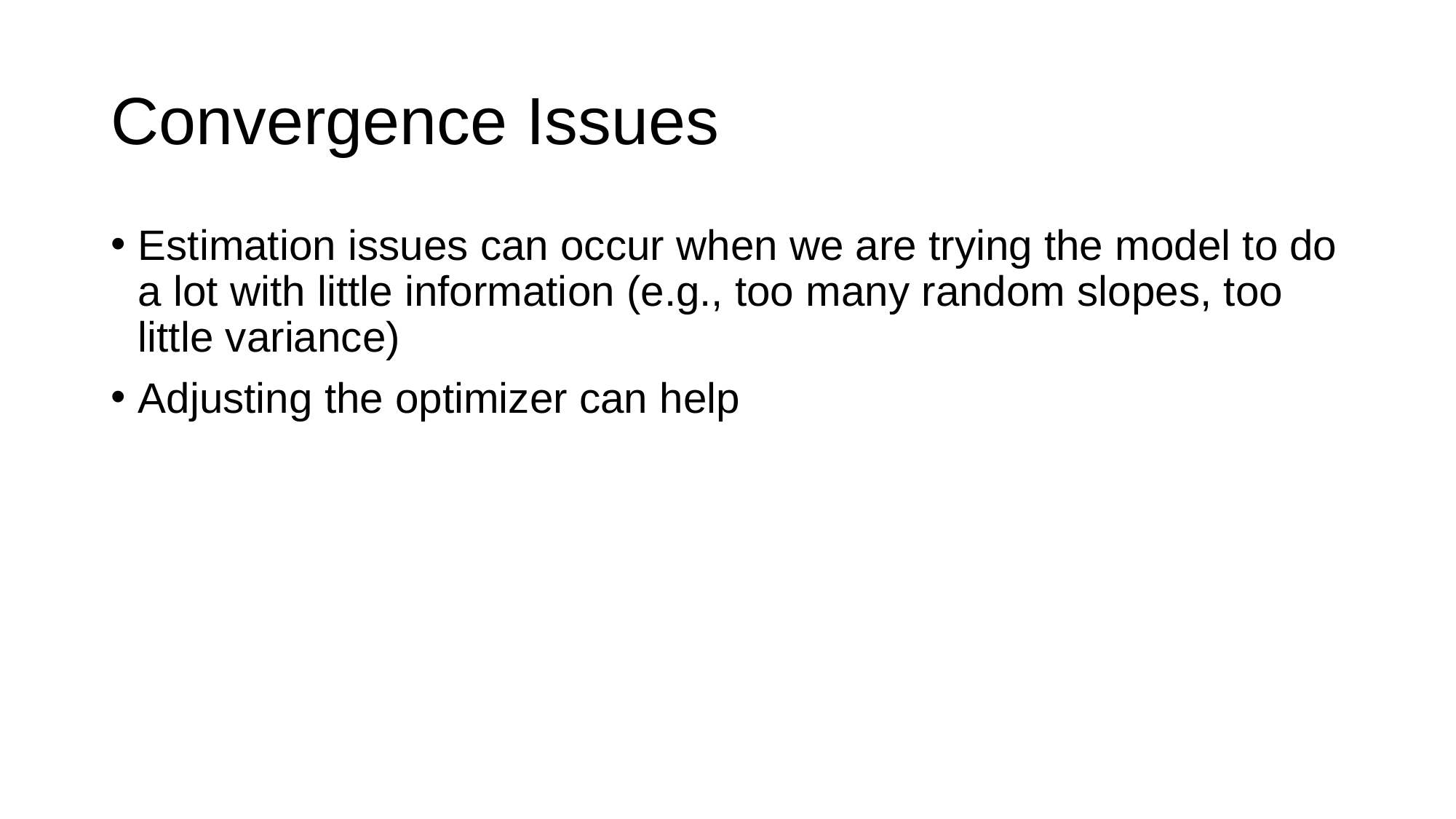

# Convergence Issues
Estimation issues can occur when we are trying the model to do a lot with little information (e.g., too many random slopes, too little variance)
Adjusting the optimizer can help